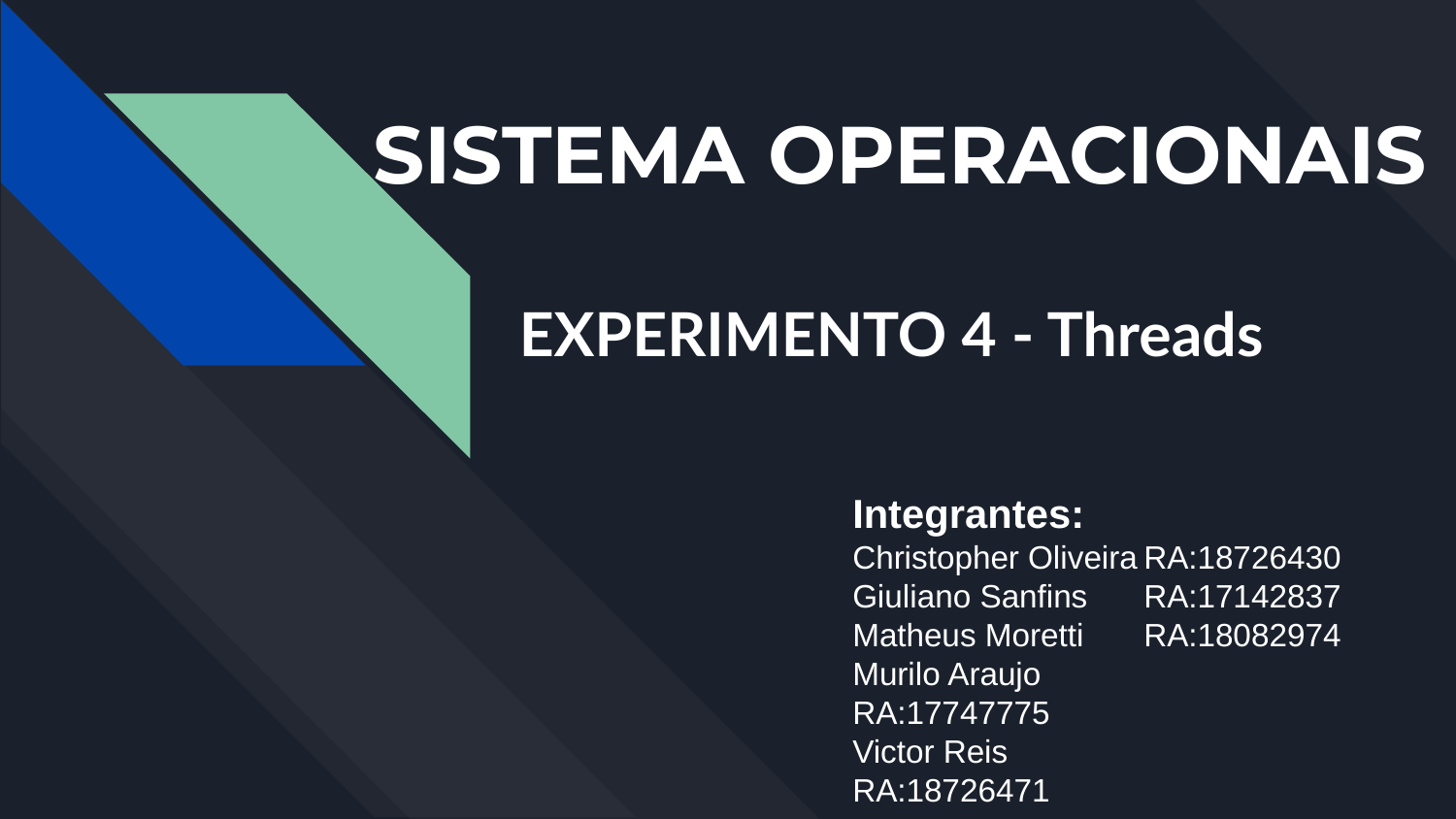

# SISTEMA OPERACIONAIS
EXPERIMENTO 4 - Threads

Integrantes:
Christopher Oliveira	RA:18726430
Giuliano Sanfins	RA:17142837
Matheus Moretti	RA:18082974
Murilo Araujo		RA:17747775
Victor Reis		RA:18726471